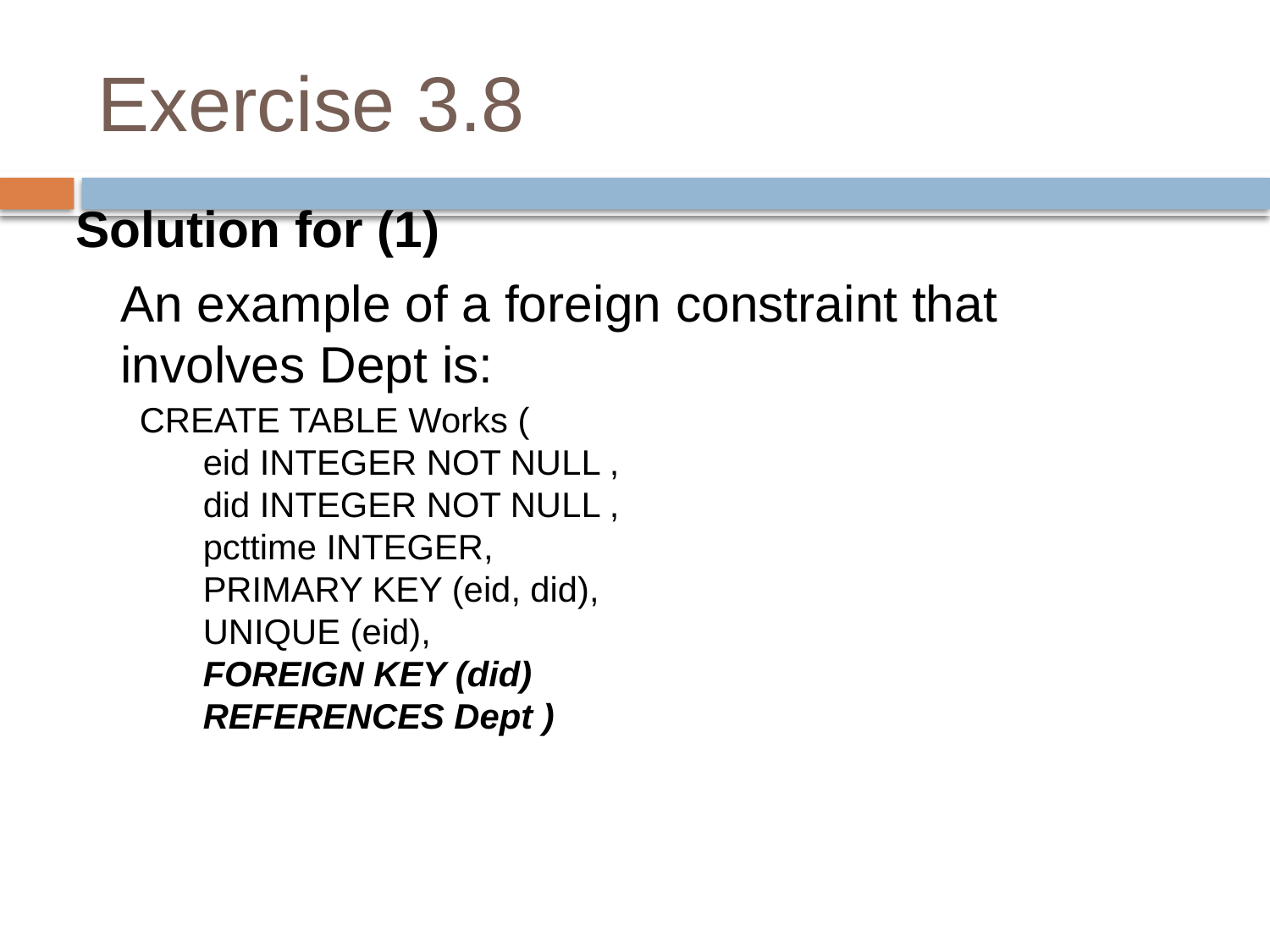

# Exercise 3.8
Solution for (1)
	An example of a foreign constraint that involves Dept is:
CREATE TABLE Works (
eid INTEGER NOT NULL ,
did INTEGER NOT NULL ,
pcttime INTEGER,
PRIMARY KEY (eid, did),
UNIQUE (eid),
FOREIGN KEY (did) REFERENCES Dept )